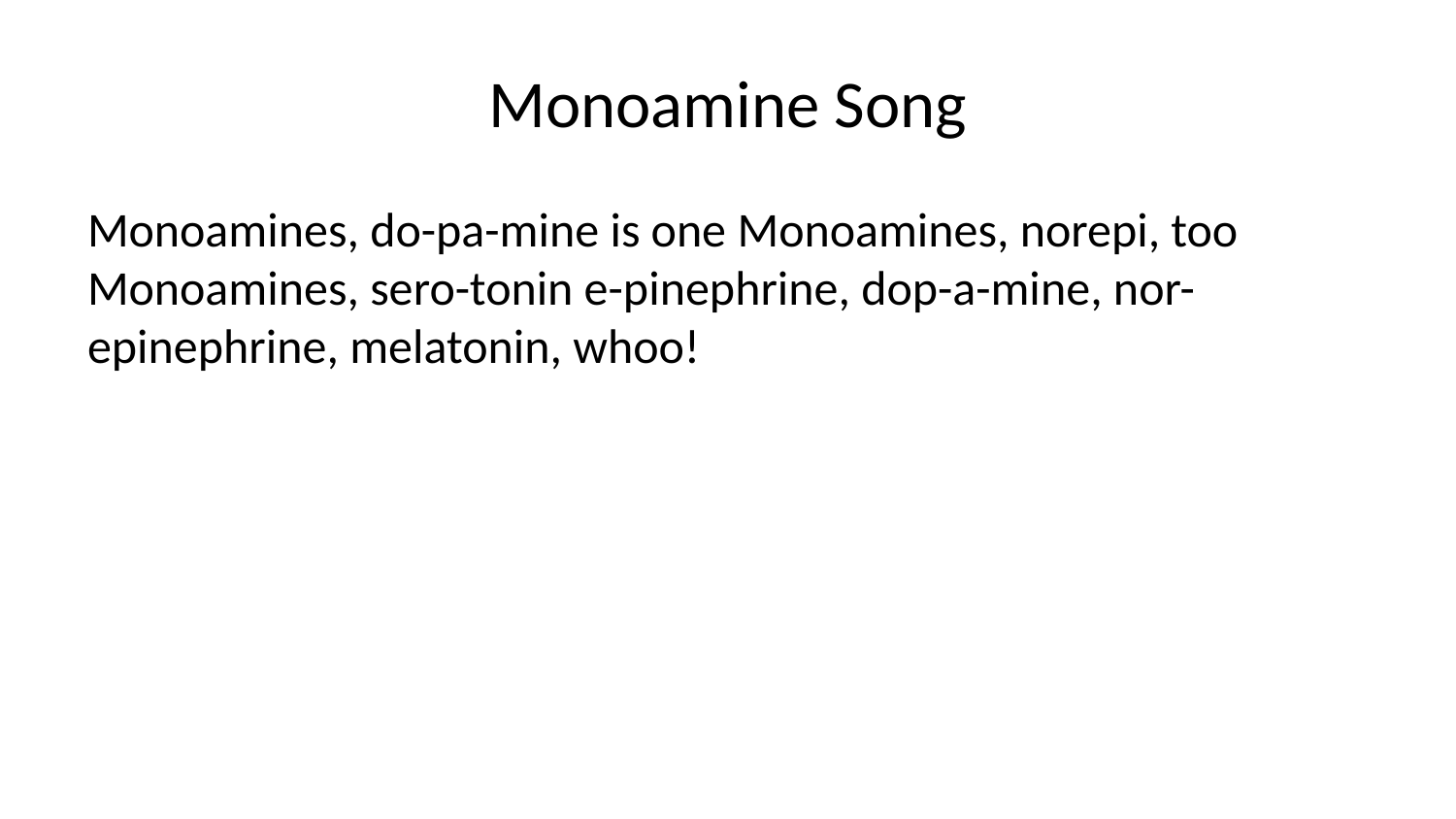

# Monoamine Song
Monoamines, do-pa-mine is one Monoamines, norepi, too Monoamines, sero-tonin e-pinephrine, dop-a-mine, nor-epinephrine, melatonin, whoo!